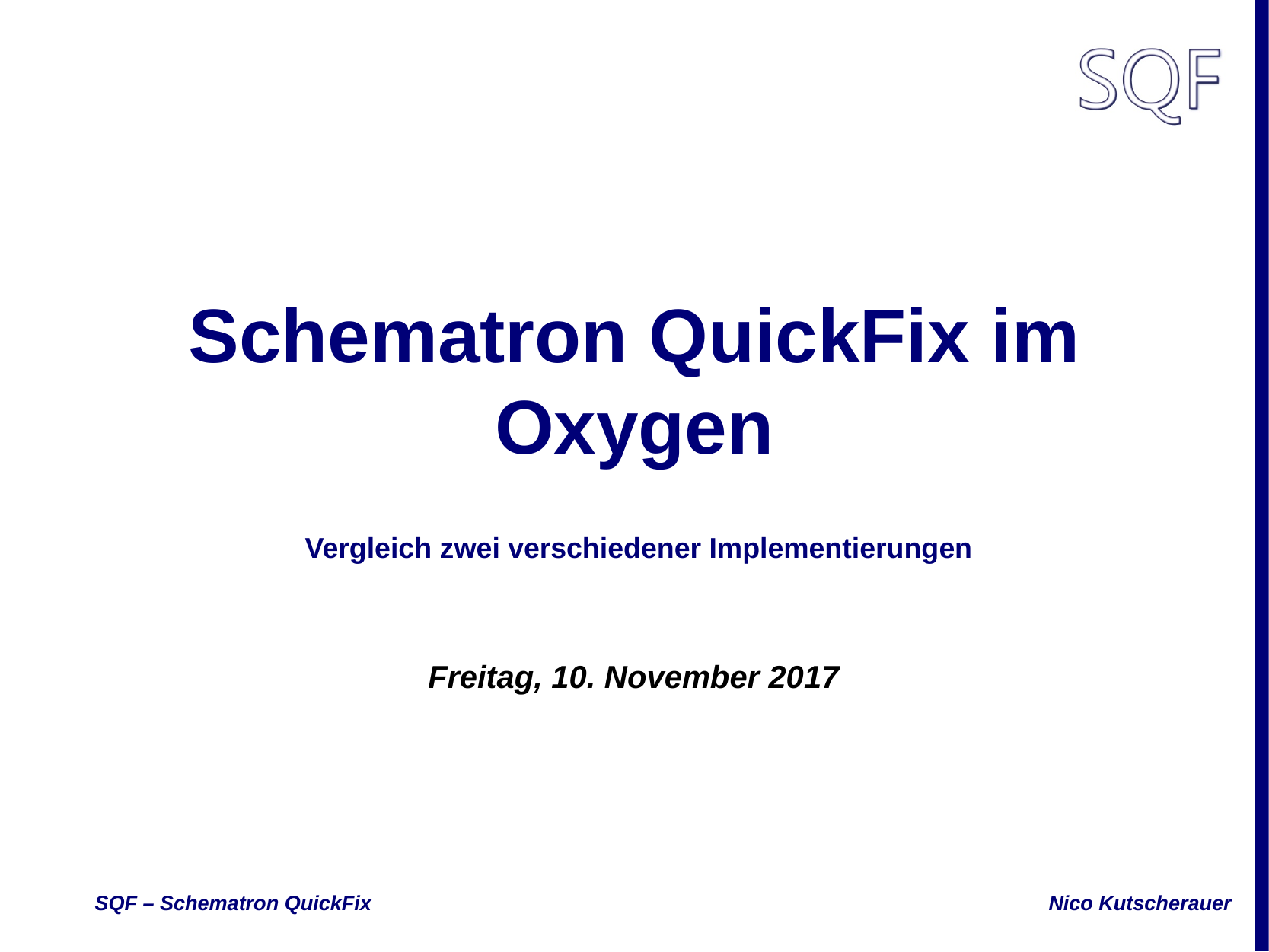

# Schematron QuickFix im Oxygen
Vergleich zwei verschiedener Implementierungen

Freitag, 10. November 2017